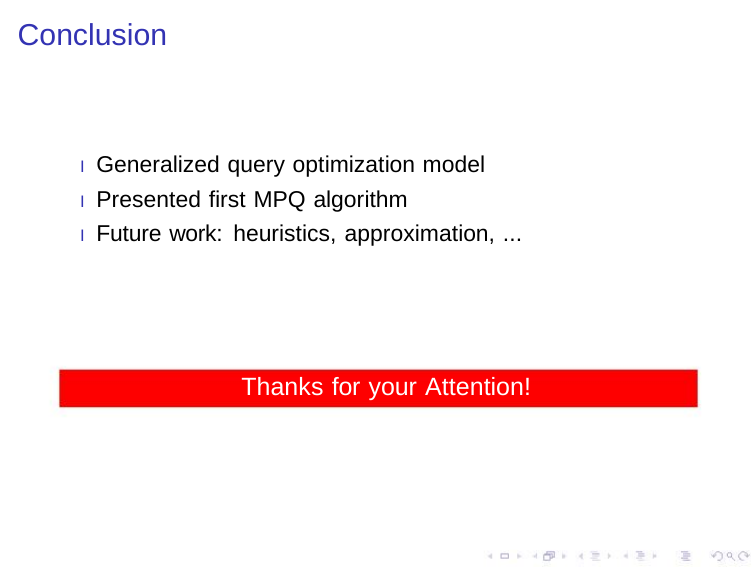

Conclusion
I Generalized query optimization model
I Presented ﬁrst MPQ algorithm
I Future work: heuristics, approximation, ...
Thanks for your Attention!